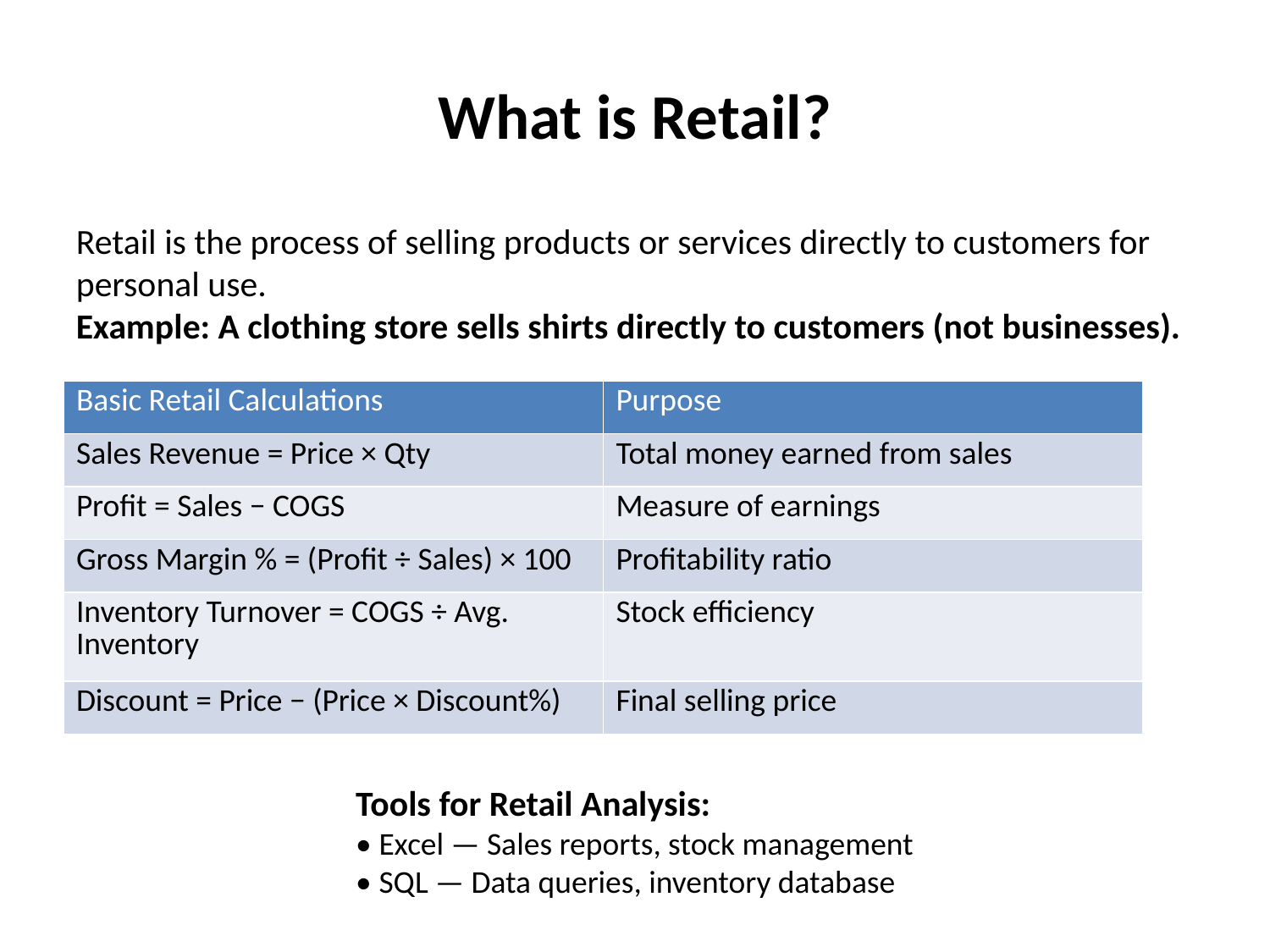

What is Retail?

Retail is the process of selling products or services directly to customers for personal use.
Example: A clothing store sells shirts directly to customers (not businesses).
| Basic Retail Calculations | Purpose |
| --- | --- |
| Sales Revenue = Price × Qty | Total money earned from sales |
| Profit = Sales − COGS | Measure of earnings |
| Gross Margin % = (Profit ÷ Sales) × 100 | Profitability ratio |
| Inventory Turnover = COGS ÷ Avg. Inventory | Stock efficiency |
| Discount = Price − (Price × Discount%) | Final selling price |

Tools for Retail Analysis:
• Excel — Sales reports, stock management
• SQL — Data queries, inventory database